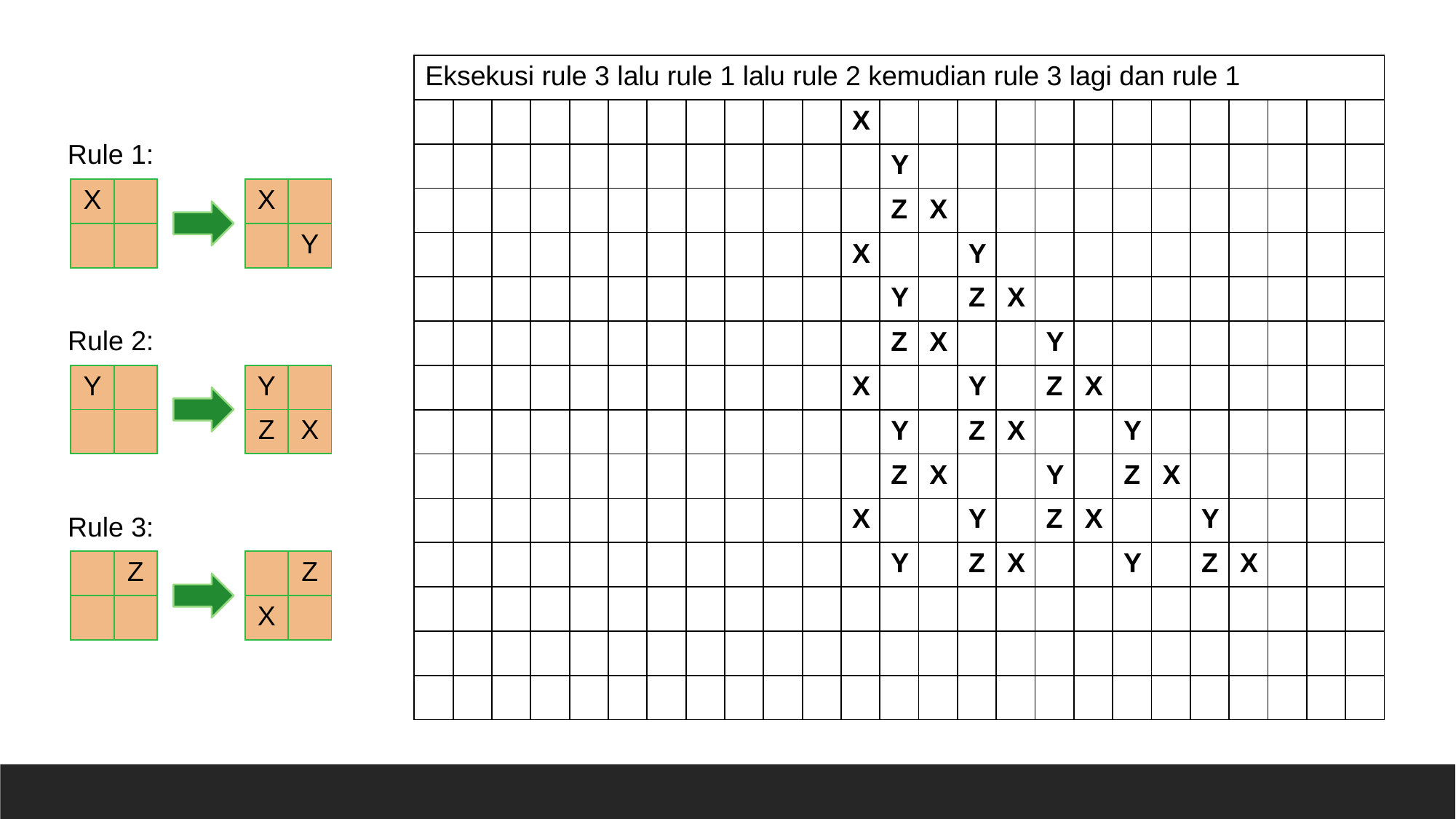

| Eksekusi rule 3 lalu rule 1 lalu rule 2 kemudian rule 3 lagi dan rule 1 |  |  |  |  |  |  |  |  |  |  |  |  |  |  |  |  |  |  |  |  |  |  |  |  |
| --- | --- | --- | --- | --- | --- | --- | --- | --- | --- | --- | --- | --- | --- | --- | --- | --- | --- | --- | --- | --- | --- | --- | --- | --- |
|  |  |  |  |  |  |  |  |  |  |  | X |  |  |  |  |  |  |  |  |  |  |  |  |  |
|  |  |  |  |  |  |  |  |  |  |  |  | Y |  |  |  |  |  |  |  |  |  |  |  |  |
|  |  |  |  |  |  |  |  |  |  |  |  | Z | X |  |  |  |  |  |  |  |  |  |  |  |
|  |  |  |  |  |  |  |  |  |  |  | X |  |  | Y |  |  |  |  |  |  |  |  |  |  |
|  |  |  |  |  |  |  |  |  |  |  |  | Y |  | Z | X |  |  |  |  |  |  |  |  |  |
|  |  |  |  |  |  |  |  |  |  |  |  | Z | X |  |  | Y |  |  |  |  |  |  |  |  |
|  |  |  |  |  |  |  |  |  |  |  | X |  |  | Y |  | Z | X |  |  |  |  |  |  |  |
|  |  |  |  |  |  |  |  |  |  |  |  | Y |  | Z | X |  |  | Y |  |  |  |  |  |  |
|  |  |  |  |  |  |  |  |  |  |  |  | Z | X |  |  | Y |  | Z | X |  |  |  |  |  |
|  |  |  |  |  |  |  |  |  |  |  | X |  |  | Y |  | Z | X |  |  | Y |  |  |  |  |
|  |  |  |  |  |  |  |  |  |  |  |  | Y |  | Z | X |  |  | Y |  | Z | X |  |  |  |
|  |  |  |  |  |  |  |  |  |  |  |  |  |  |  |  |  |  |  |  |  |  |  |  |  |
|  |  |  |  |  |  |  |  |  |  |  |  |  |  |  |  |  |  |  |  |  |  |  |  |  |
|  |  |  |  |  |  |  |  |  |  |  |  |  |  |  |  |  |  |  |  |  |  |  |  |  |
Rule 1:
| X |  |
| --- | --- |
|  |  |
| X |  |
| --- | --- |
|  | Y |

Rule 2:
| Y |  |
| --- | --- |
|  |  |
| Y |  |
| --- | --- |
| Z | X |

Rule 3:
|  | Z |
| --- | --- |
|  |  |
|  | Z |
| --- | --- |
| X |  |